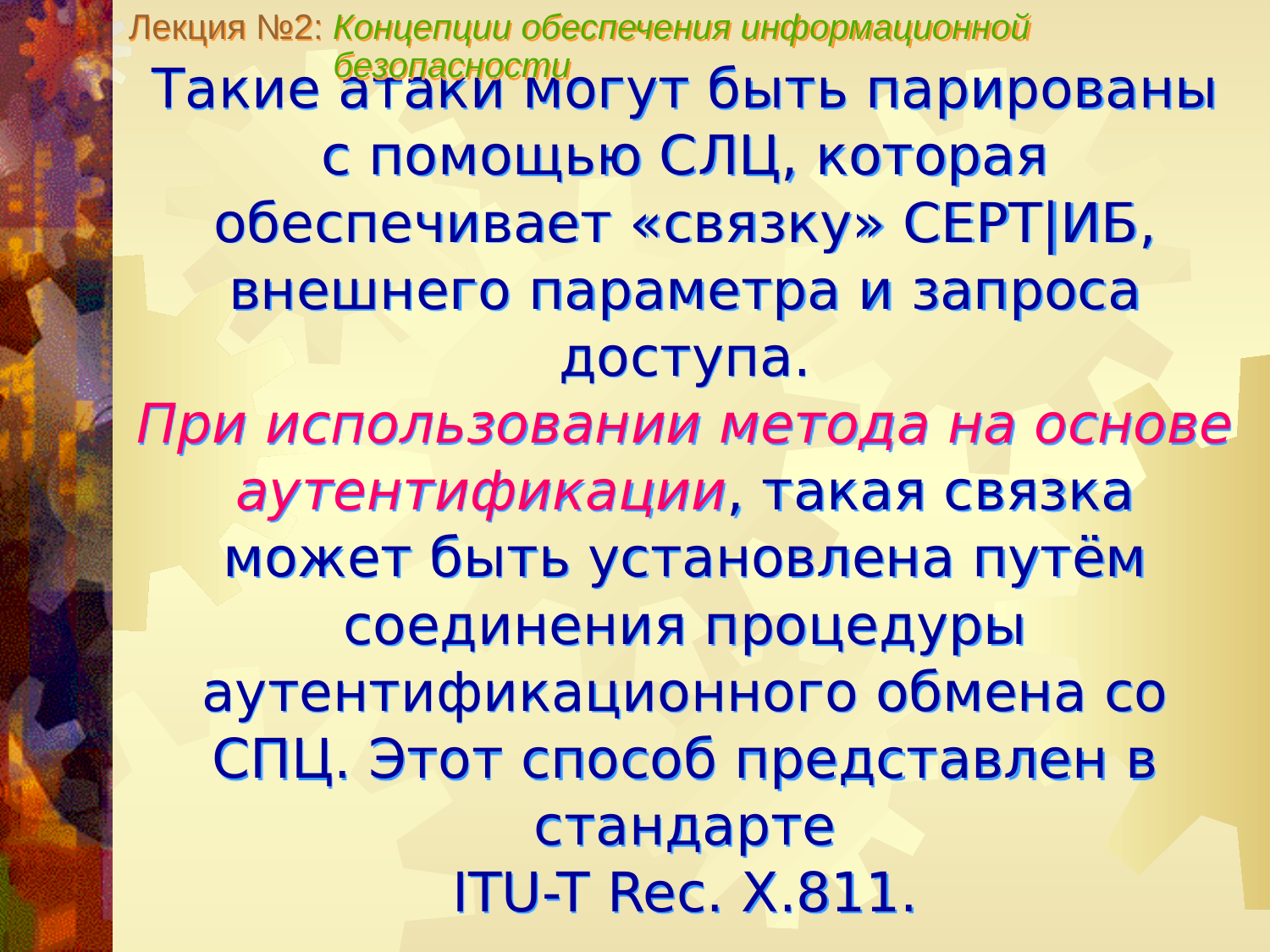

Лекция №2: Концепции обеспечения информационной
                       безопасности
Такие атаки могут быть парированы с помощью СЛЦ, которая обеспечивает «связку» СЕРТ|ИБ, внешнего параметра и запроса доступа.
При использовании метода на основе аутентификации, такая связка может быть установлена путём соединения процедуры аутентификационного обмена со СПЦ. Этот способ представлен в стандарте
ITU-T Rec. X.811.